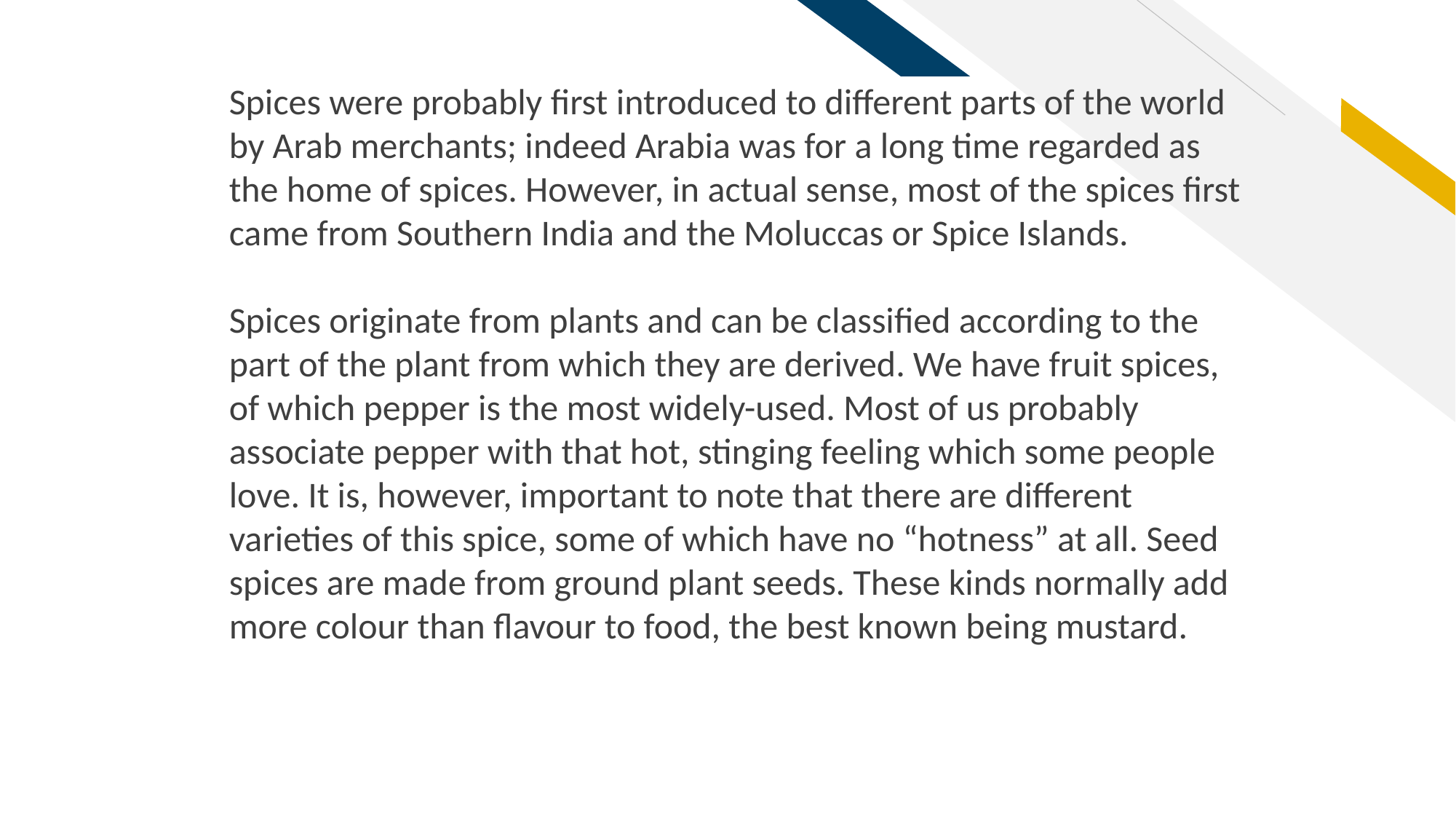

Spices were probably first introduced to different parts of the world by Arab merchants; indeed Arabia was for a long time regarded as the home of spices. However, in actual sense, most of the spices first came from Southern India and the Moluccas or Spice Islands.

Spices originate from plants and can be classified according to the part of the plant from which they are derived. We have fruit spices, of which pepper is the most widely-used. Most of us probably associate pepper with that hot, stinging feeling which some people love. It is, however, important to note that there are different varieties of this spice, some of which have no “hotness” at all. Seed spices are made from ground plant seeds. These kinds normally add more colour than flavour to food, the best known being mustard.